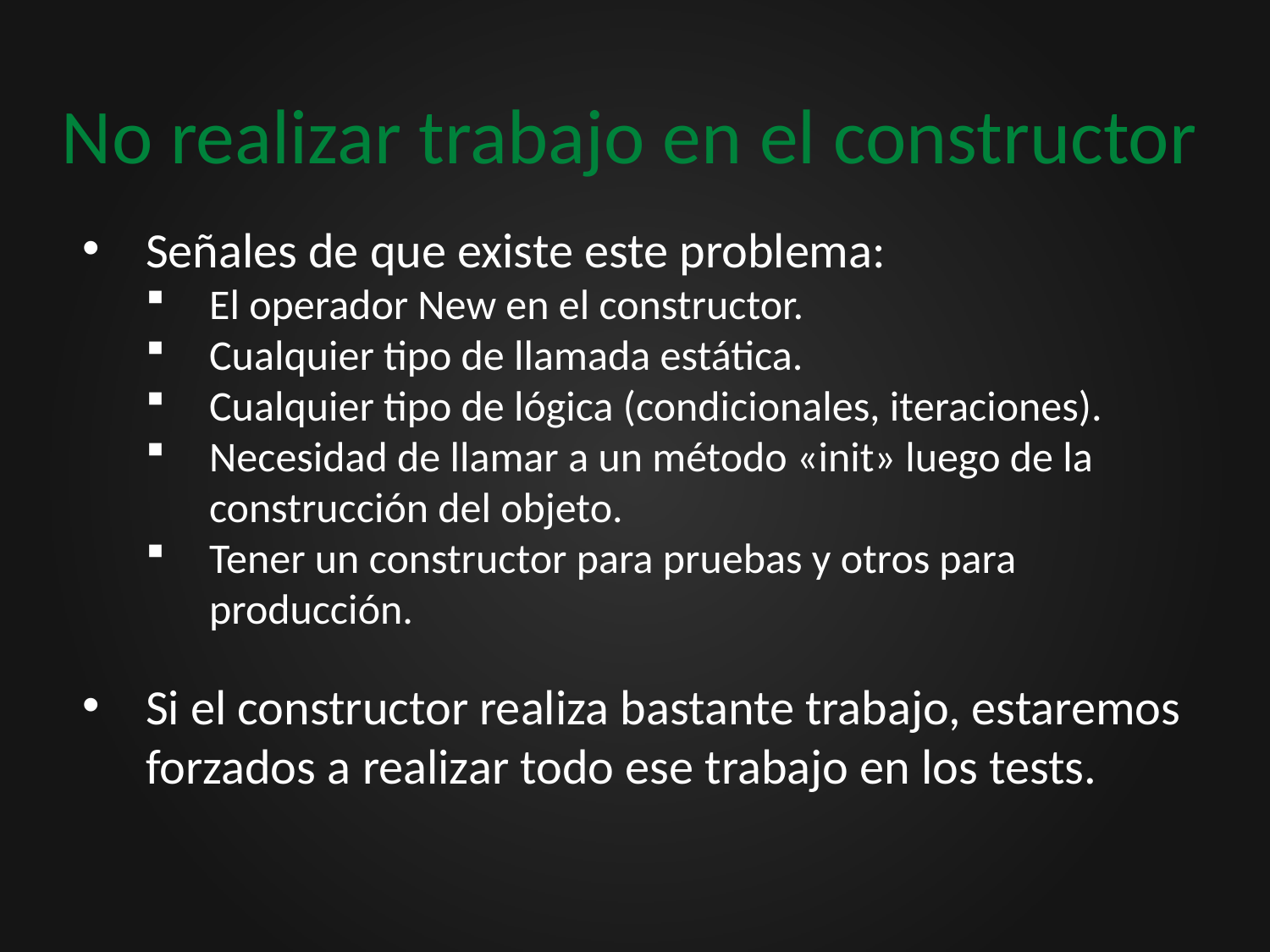

# No realizar trabajo en el constructor
Señales de que existe este problema:
El operador New en el constructor.
Cualquier tipo de llamada estática.
Cualquier tipo de lógica (condicionales, iteraciones).
Necesidad de llamar a un método «init» luego de la construcción del objeto.
Tener un constructor para pruebas y otros para producción.

Si el constructor realiza bastante trabajo, estaremos forzados a realizar todo ese trabajo en los tests.